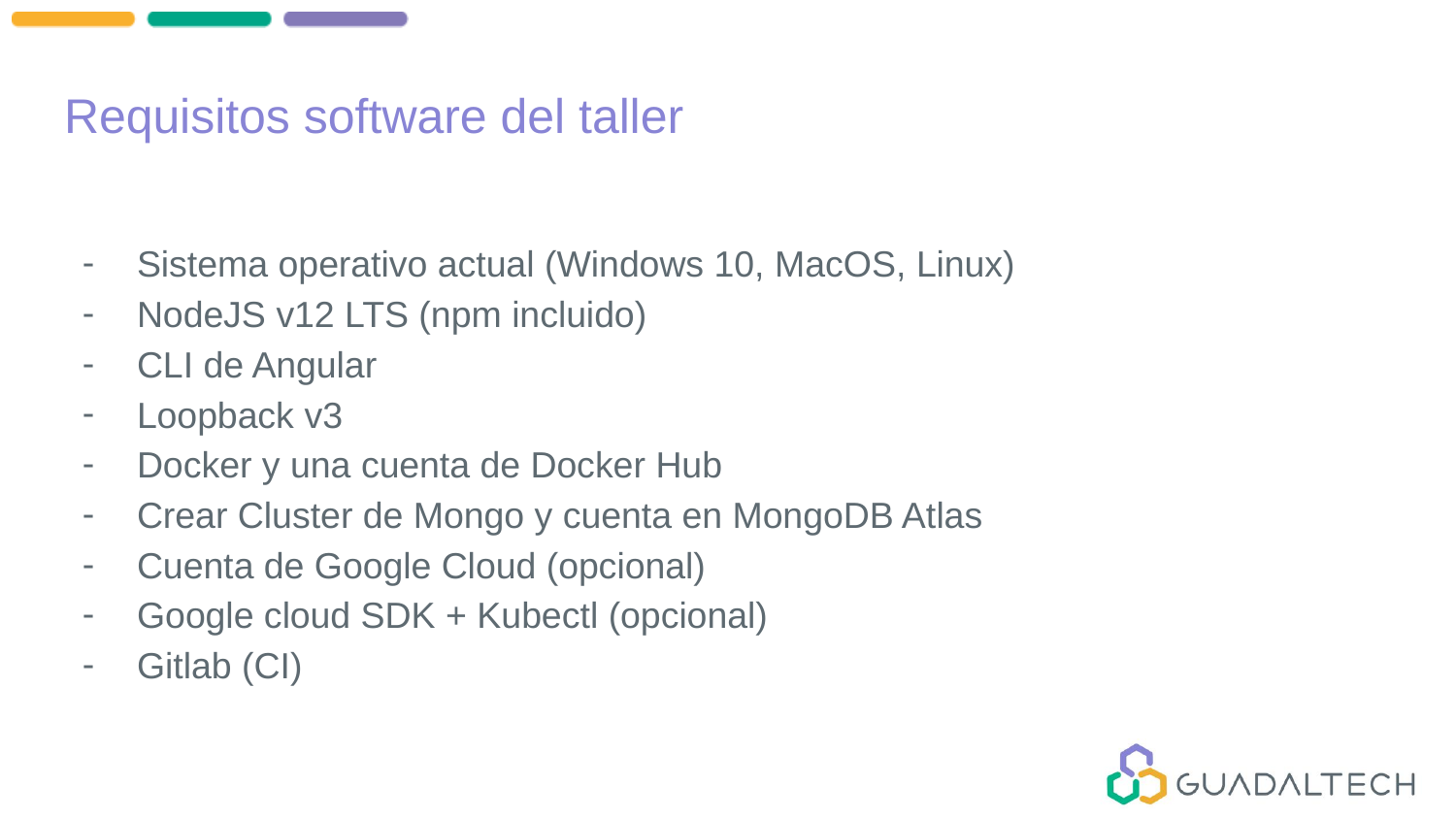

# Requisitos software del taller
Sistema operativo actual (Windows 10, MacOS, Linux)
NodeJS v12 LTS (npm incluido)
CLI de Angular
Loopback v3
Docker y una cuenta de Docker Hub
Crear Cluster de Mongo y cuenta en MongoDB Atlas
Cuenta de Google Cloud (opcional)
Google cloud SDK + Kubectl (opcional)
Gitlab (CI)